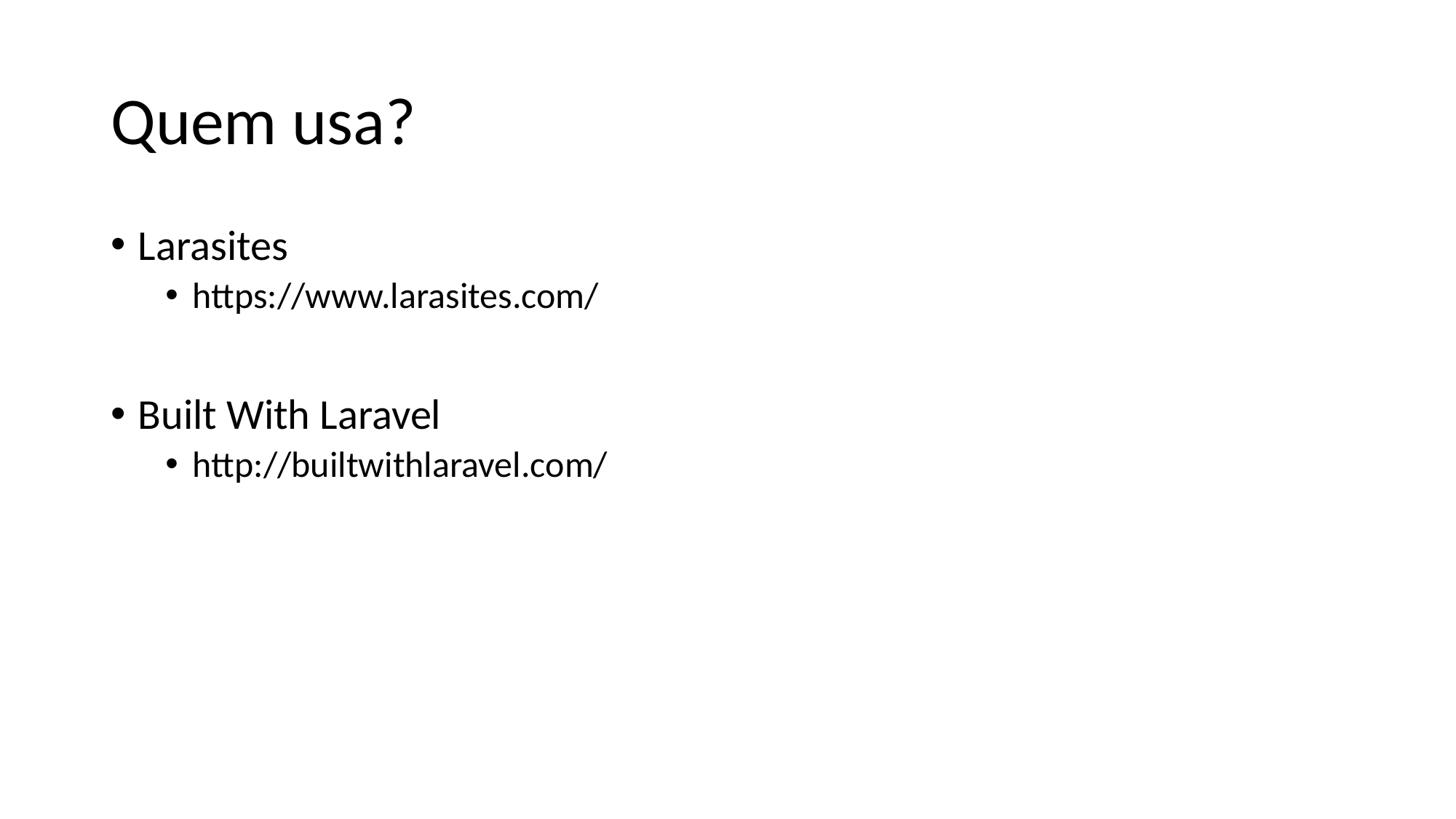

# Quem usa?
Larasites
https://www.larasites.com/

Built With Laravel
http://builtwithlaravel.com/